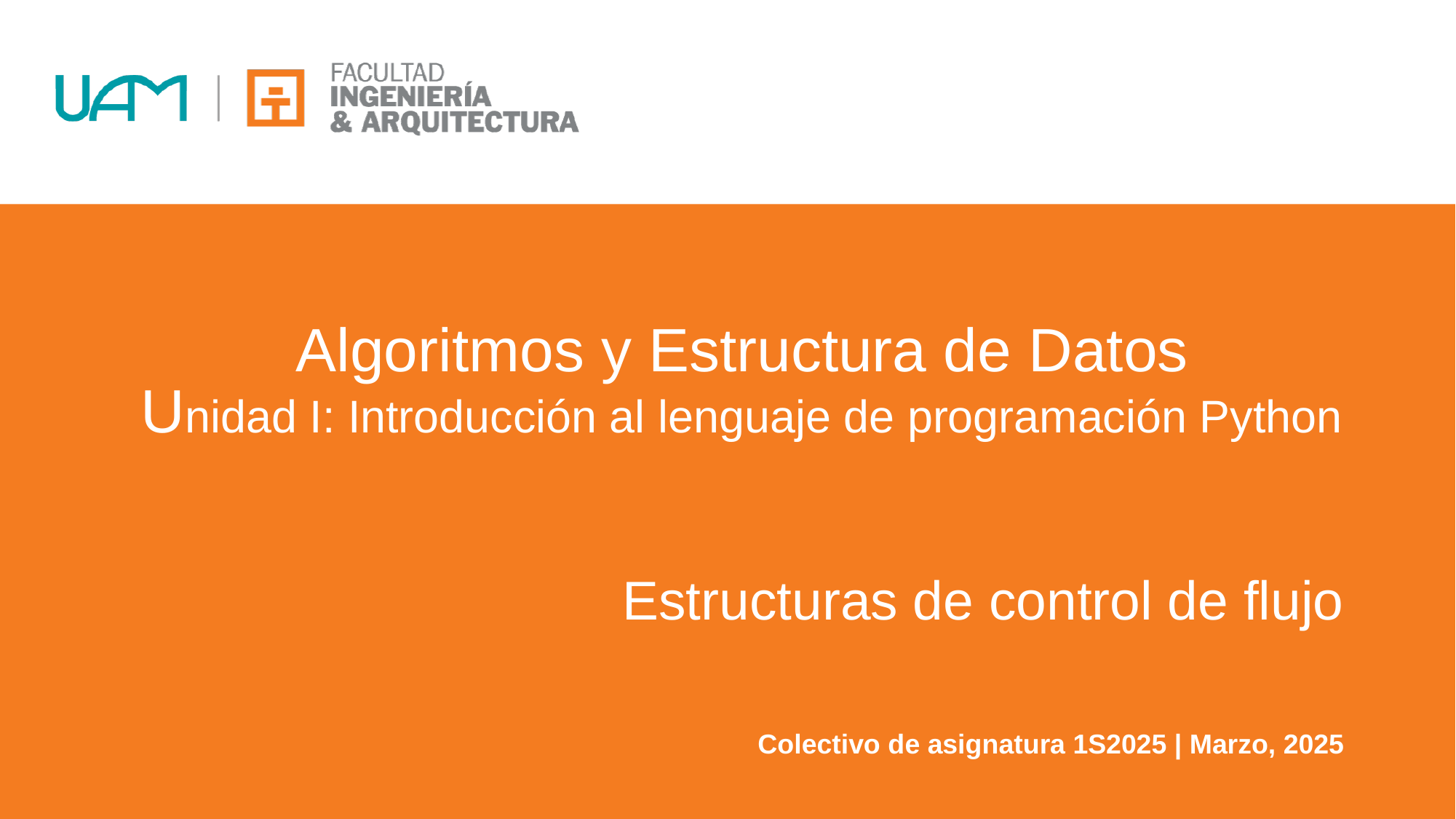

# Algoritmos y Estructura de Datos Unidad I: Introducción al lenguaje de programación Python
Estructuras de control de flujo
Colectivo de asignatura 1S2025 | Marzo, 2025